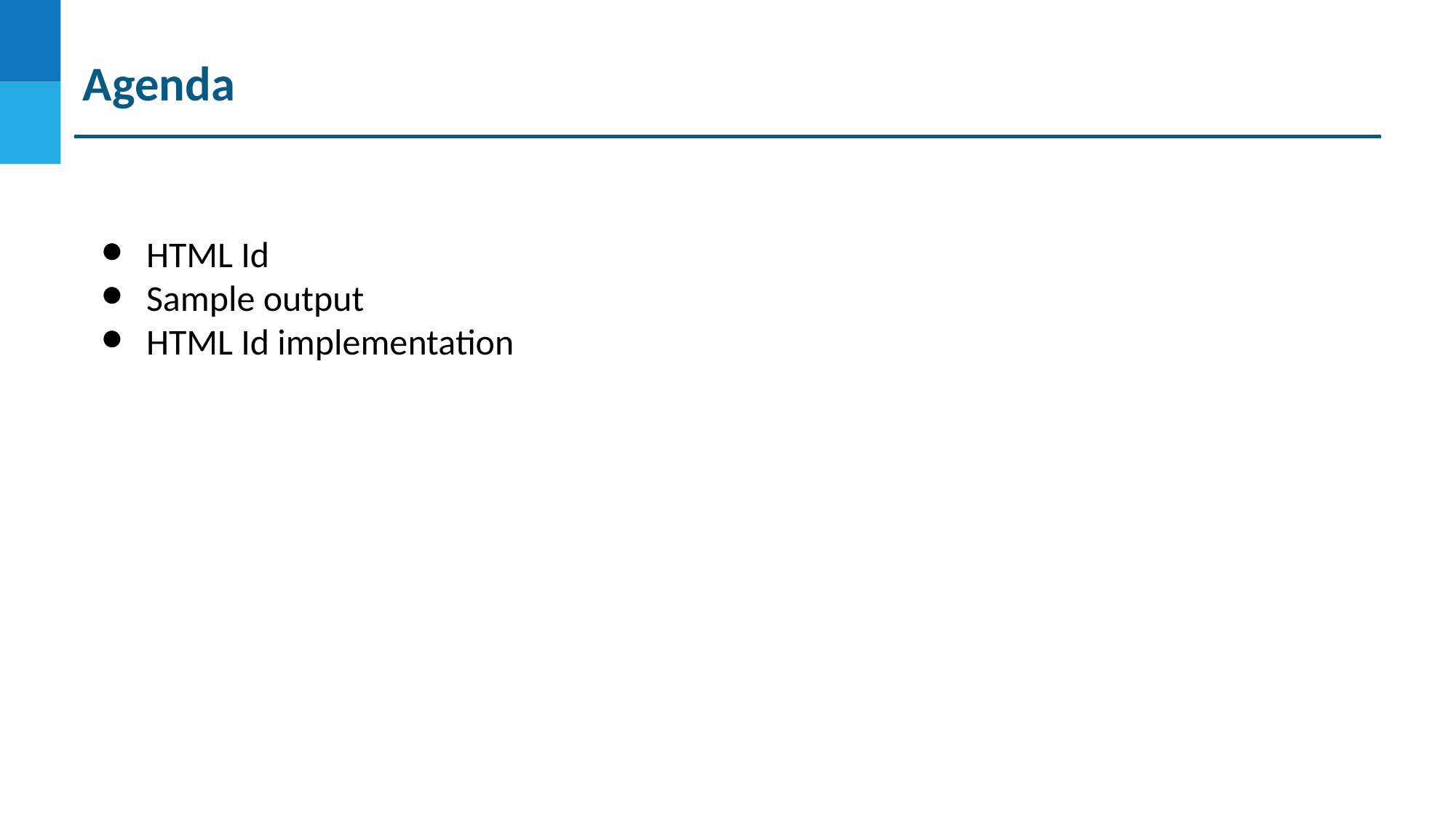

Agenda
HTML Id
Sample output
HTML Id implementation